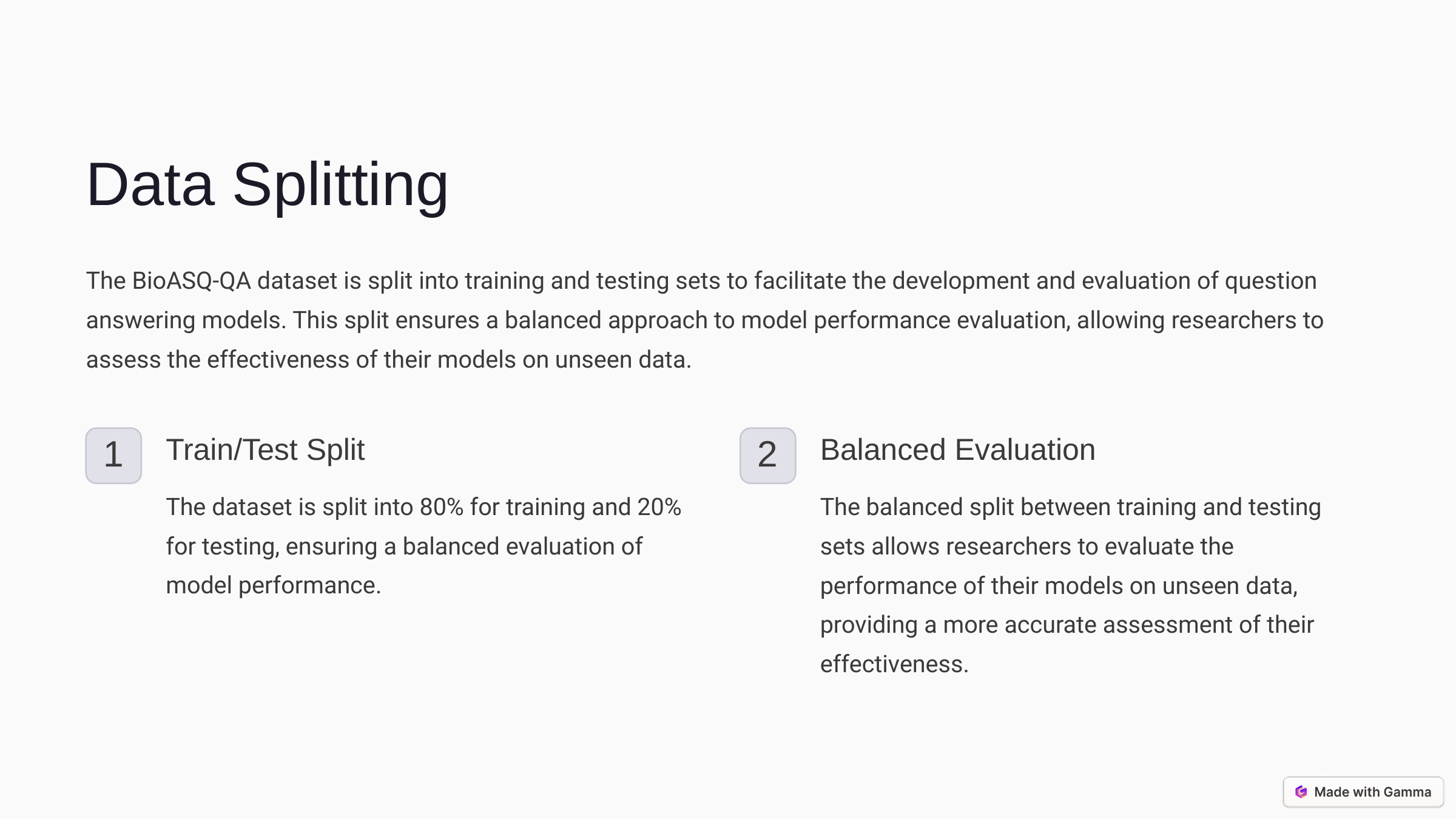

Data Splitting
The BioASQ-QA dataset is split into training and testing sets to facilitate the development and evaluation of question answering models. This split ensures a balanced approach to model performance evaluation, allowing researchers to assess the effectiveness of their models on unseen data.

Train/Test Split

Balanced Evaluation
1
2
The dataset is split into 80% for training and 20% for testing, ensuring a balanced evaluation of model performance.
The balanced split between training and testing sets allows researchers to evaluate the performance of their models on unseen data, providing a more accurate assessment of their effectiveness.